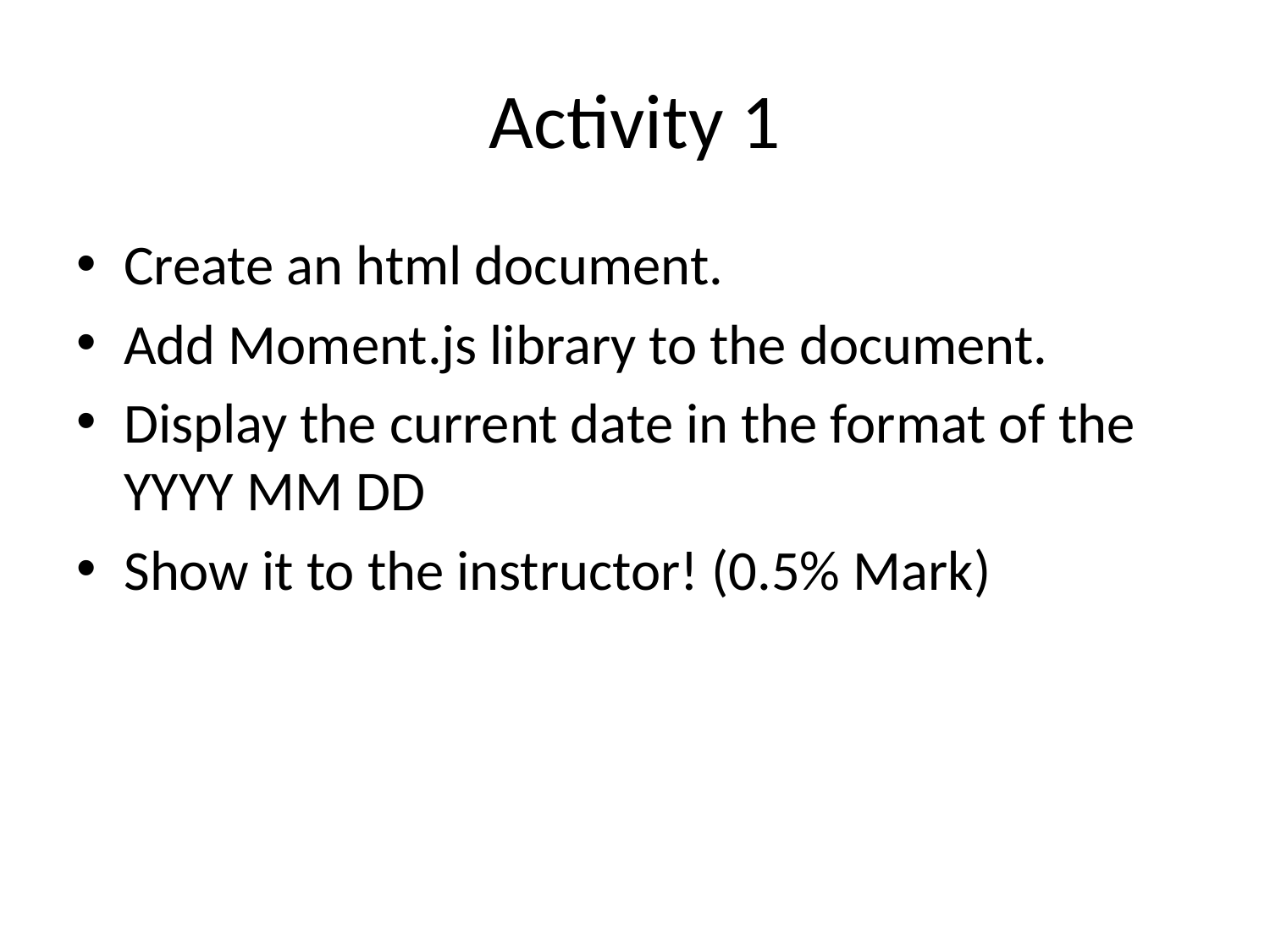

# Activity 1
Create an html document.
Add Moment.js library to the document.
Display the current date in the format of the YYYY MM DD
Show it to the instructor! (0.5% Mark)